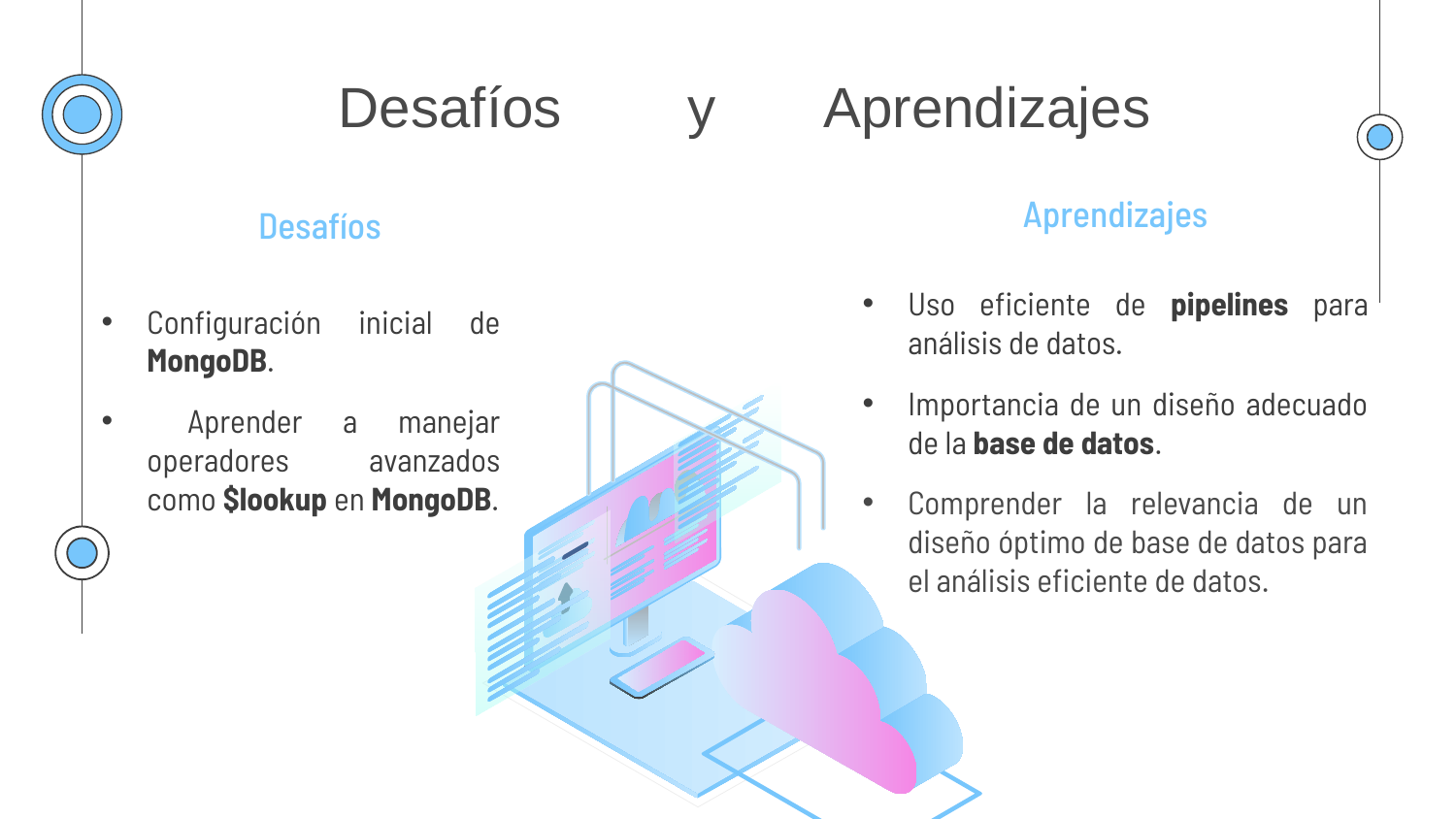

# Desafíos        y       Aprendizajes
Aprendizajes
Desafíos
Uso eficiente de pipelines para análisis de datos.

Importancia de un diseño adecuado de la base de datos.

Comprender la relevancia de un diseño óptimo de base de datos para el análisis eficiente de datos.
Configuración inicial de MongoDB.

 Aprender a manejar operadores avanzados como $lookup en MongoDB.